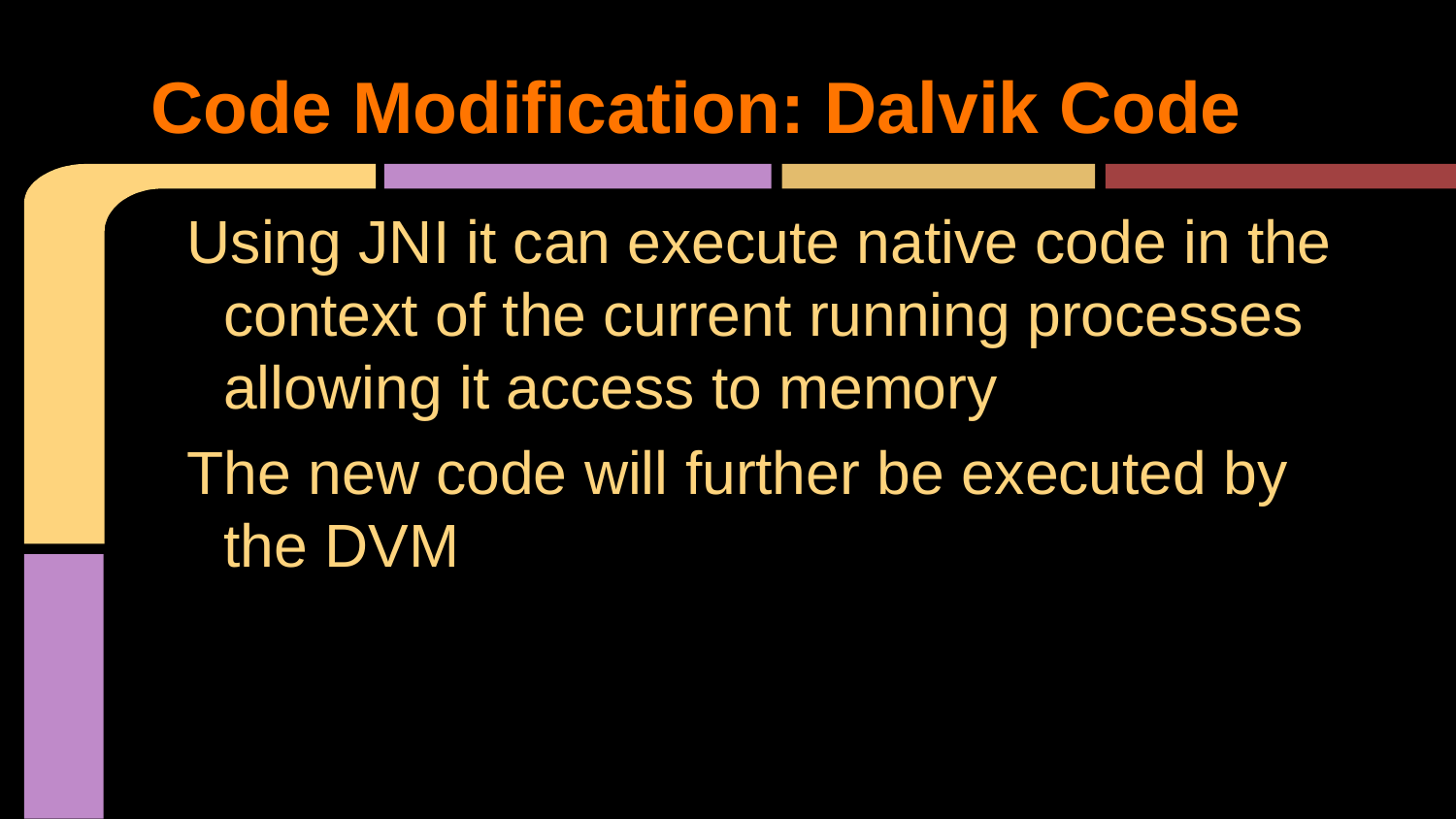

# Code Modification: Dalvik Code
Using JNI it can execute native code in the context of the current running processes allowing it access to memory
The new code will further be executed by the DVM